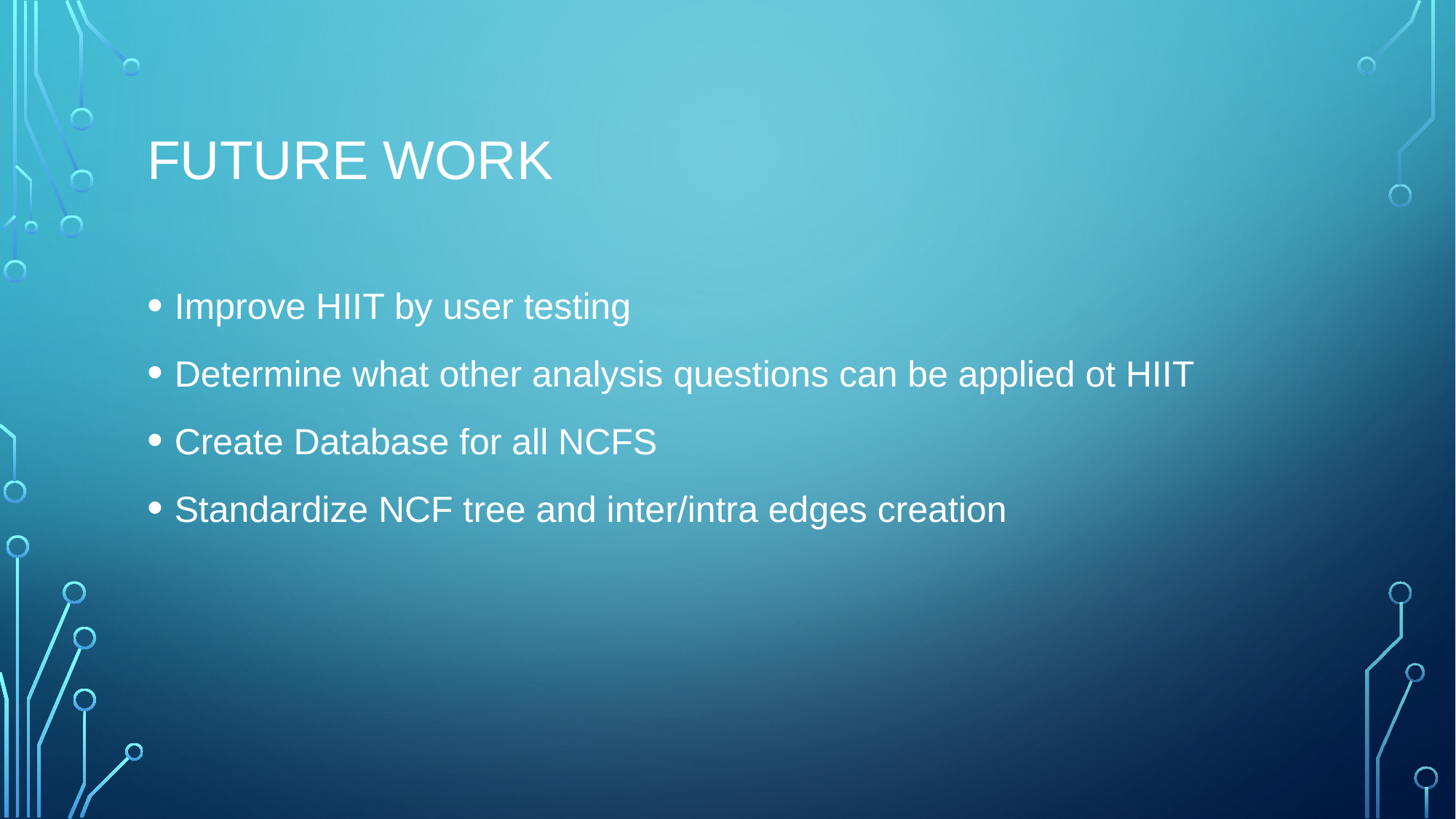

# Future Work
Improve HIIT by user testing
Determine what other analysis questions can be applied ot HIIT
Create Database for all NCFS
Standardize NCF tree and inter/intra edges creation